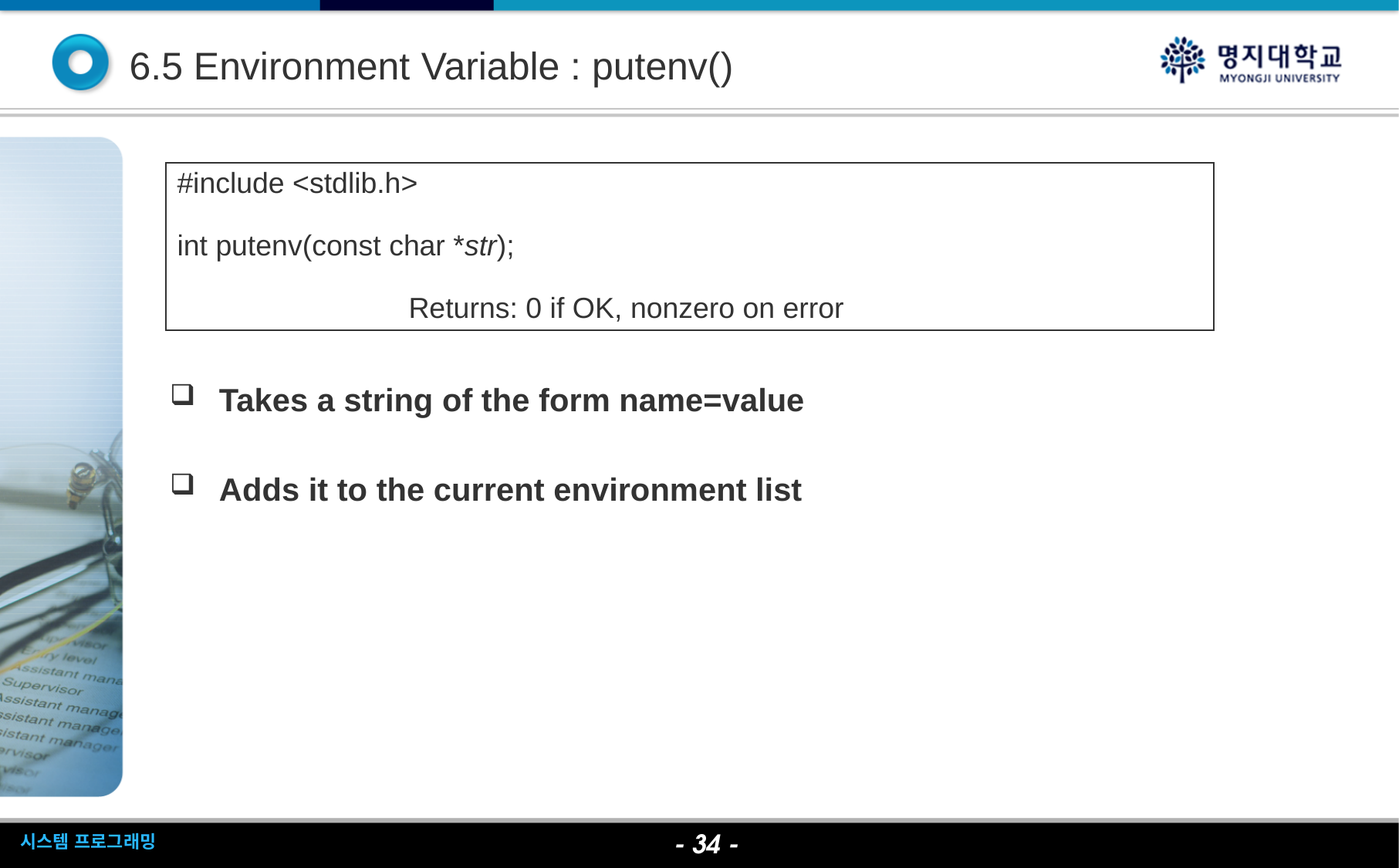

6.5 Environment Variable : putenv()
#include <stdlib.h>

int putenv(const char *str);
                                                                                                				Returns: 0 if OK, nonzero on error
Takes a string of the form name=value

Adds it to the current environment list
- 34 -